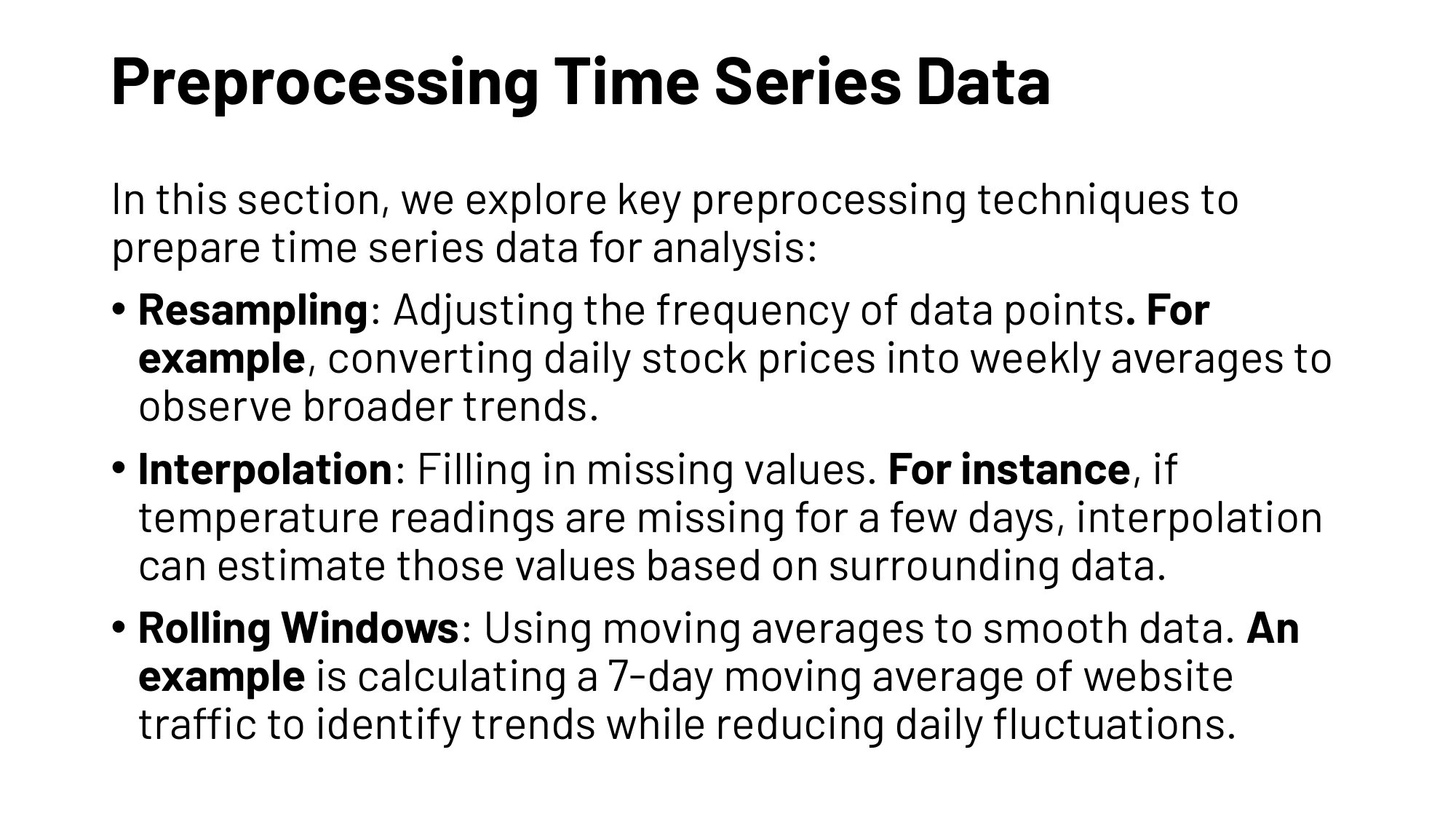

# Preprocessing Time Series Data
In this section, we explore key preprocessing techniques to prepare time series data for analysis:
Resampling: Adjusting the frequency of data points. For example, converting daily stock prices into weekly averages to observe broader trends.
Interpolation: Filling in missing values. For instance, if temperature readings are missing for a few days, interpolation can estimate those values based on surrounding data.
Rolling Windows: Using moving averages to smooth data. An example is calculating a 7-day moving average of website traffic to identify trends while reducing daily fluctuations.